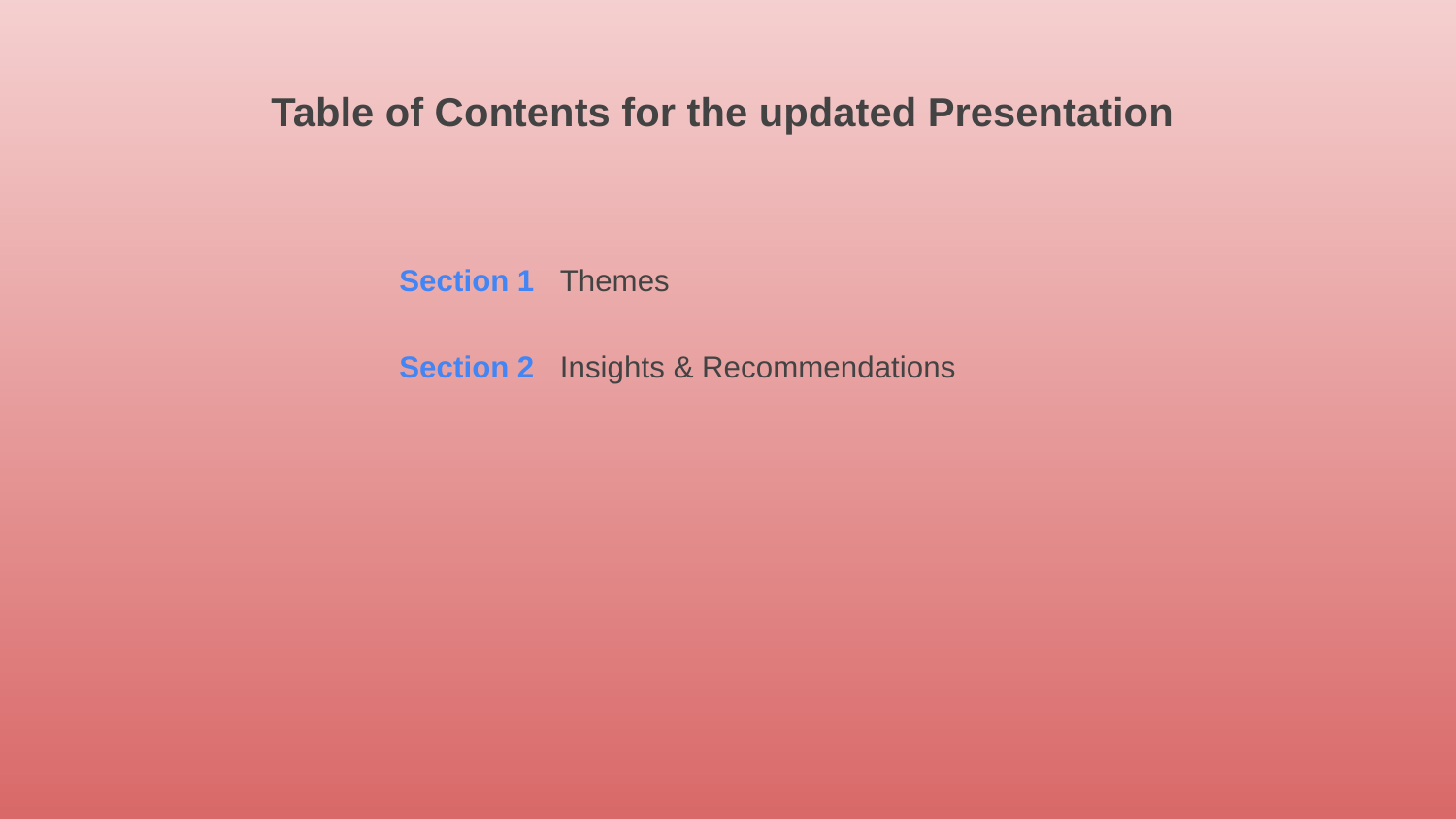

Table of Contents for the updated Presentation
Section 1   Themes
Section 2   Insights & Recommendations